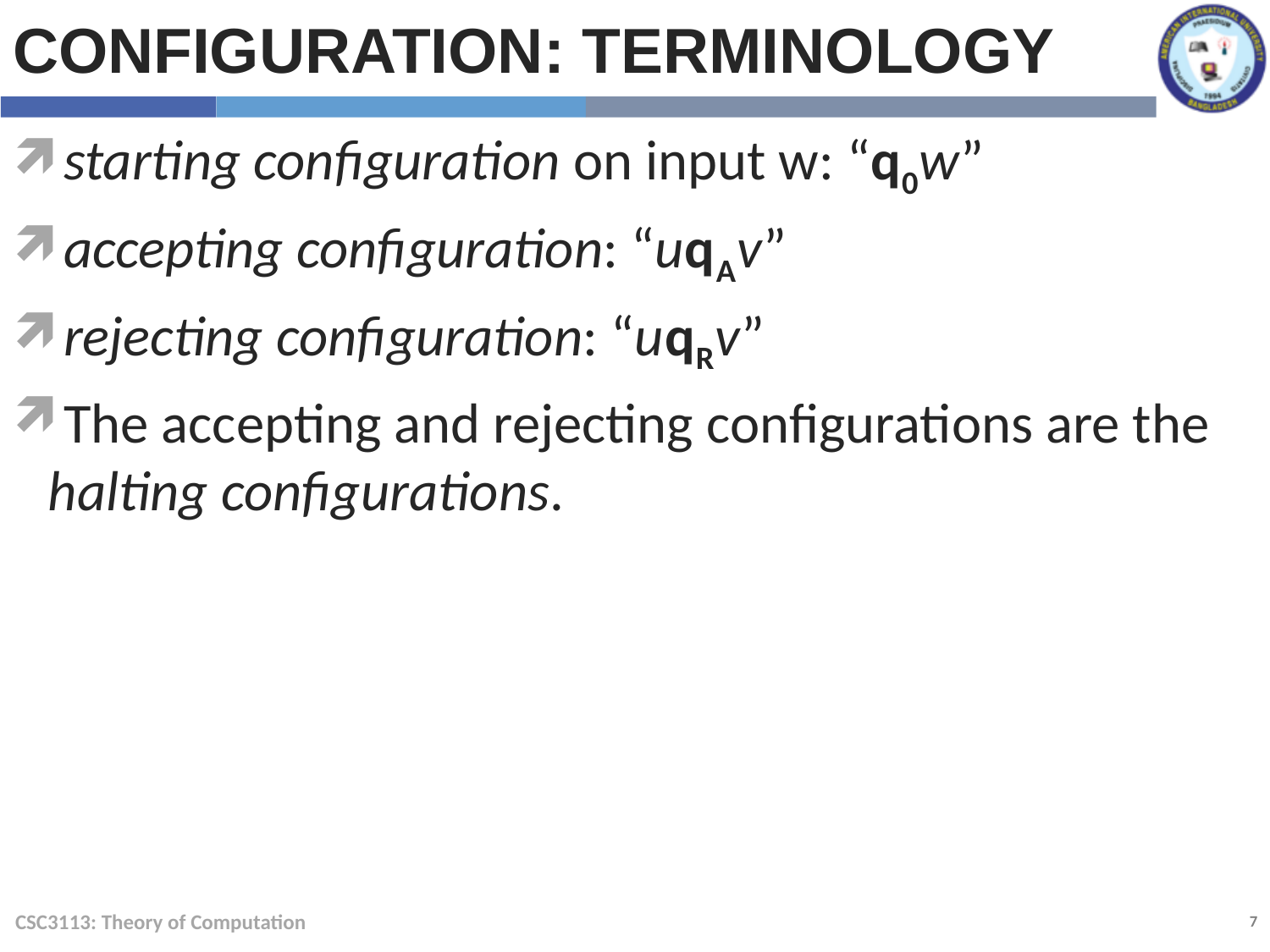

Configuration: Terminology
starting configuration on input w: “q0w”
accepting configuration: “uqAv”
rejecting configuration: “uqRv”
The accepting and rejecting configurations are the halting configurations.
CSC3113: Theory of Computation